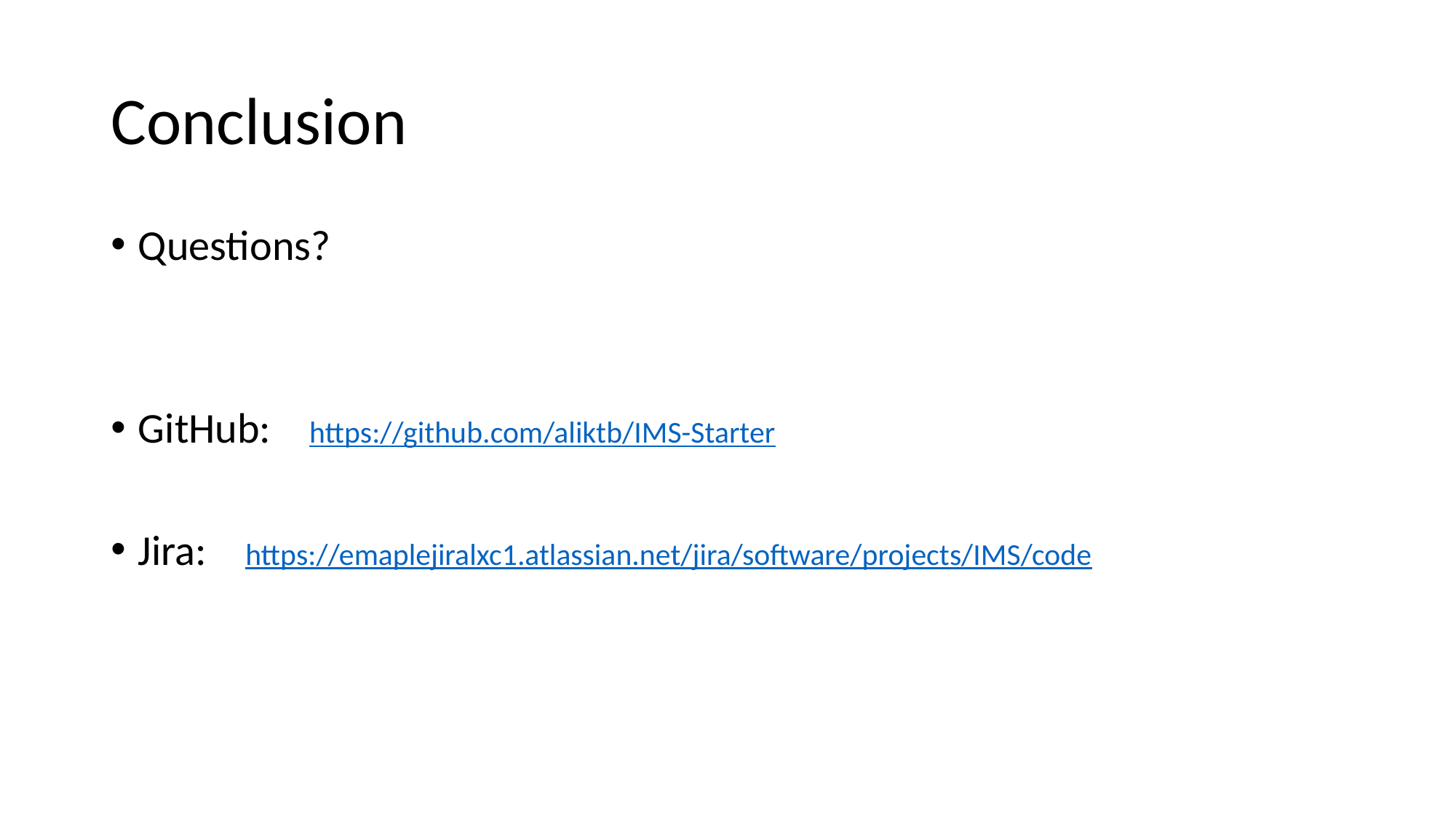

# Conclusion
Questions?

GitHub:    https://github.com/aliktb/IMS-Starter

Jira:    https://emaplejiralxc1.atlassian.net/jira/software/projects/IMS/code